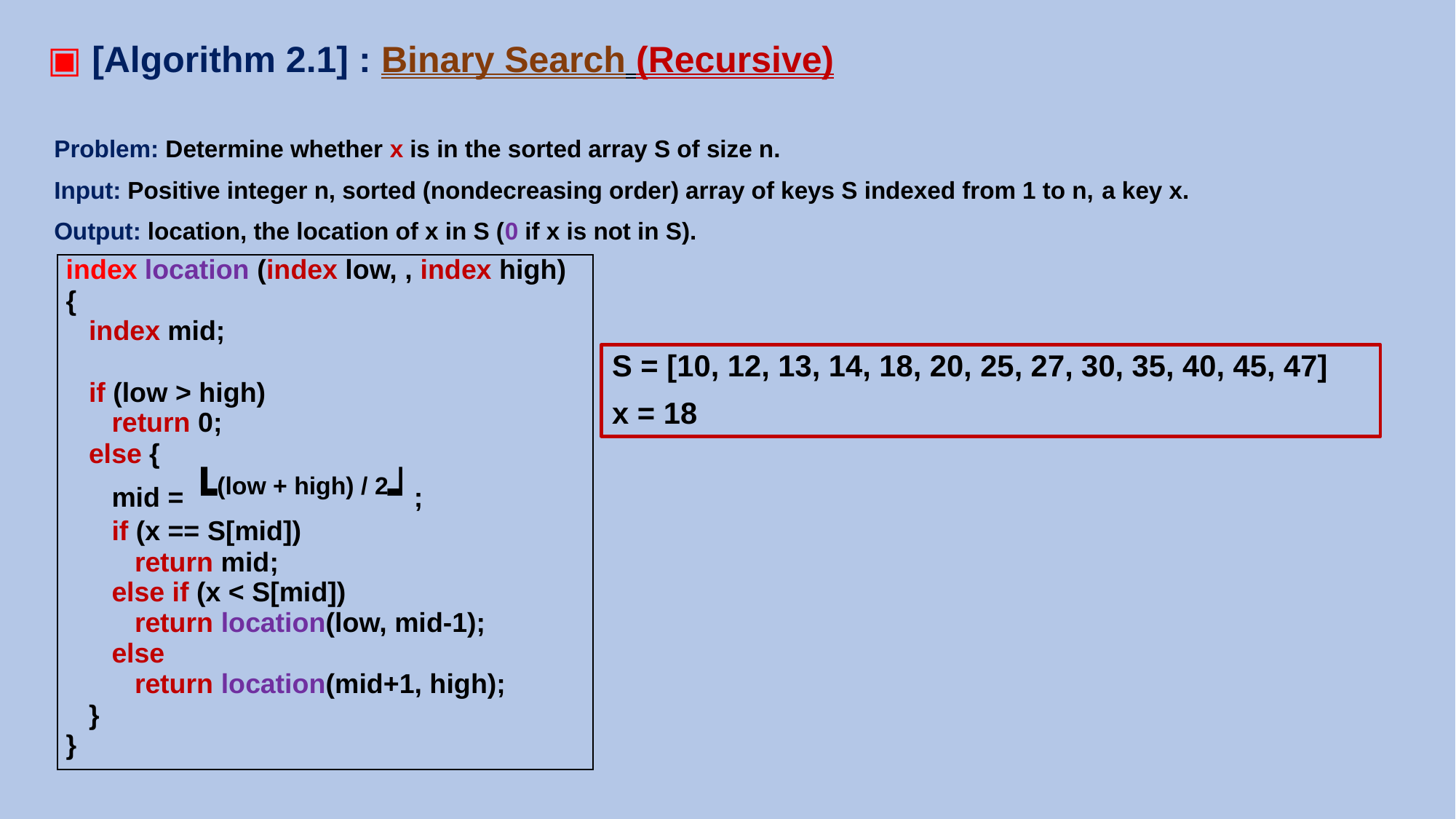

▣ [Algorithm 2.1] : Binary Search (Recursive)

 Problem: Determine whether x is in the sorted array S of size n.
 Input: Positive integer n, sorted (nondecreasing order) array of keys S indexed from 1 to n, a key x.
 Output: location, the location of x in S (0 if x is not in S).
| index location (index low, , index high) { index mid;   if (low > high) return 0; else { mid = ┗(low + high) / 2┙; if (x == S[mid]) return mid; else if (x < S[mid]) return location(low, mid-1); else return location(mid+1, high); } } |
| --- |
S = [10, 12, 13, 14, 18, 20, 25, 27, 30, 35, 40, 45, 47]
x = 18